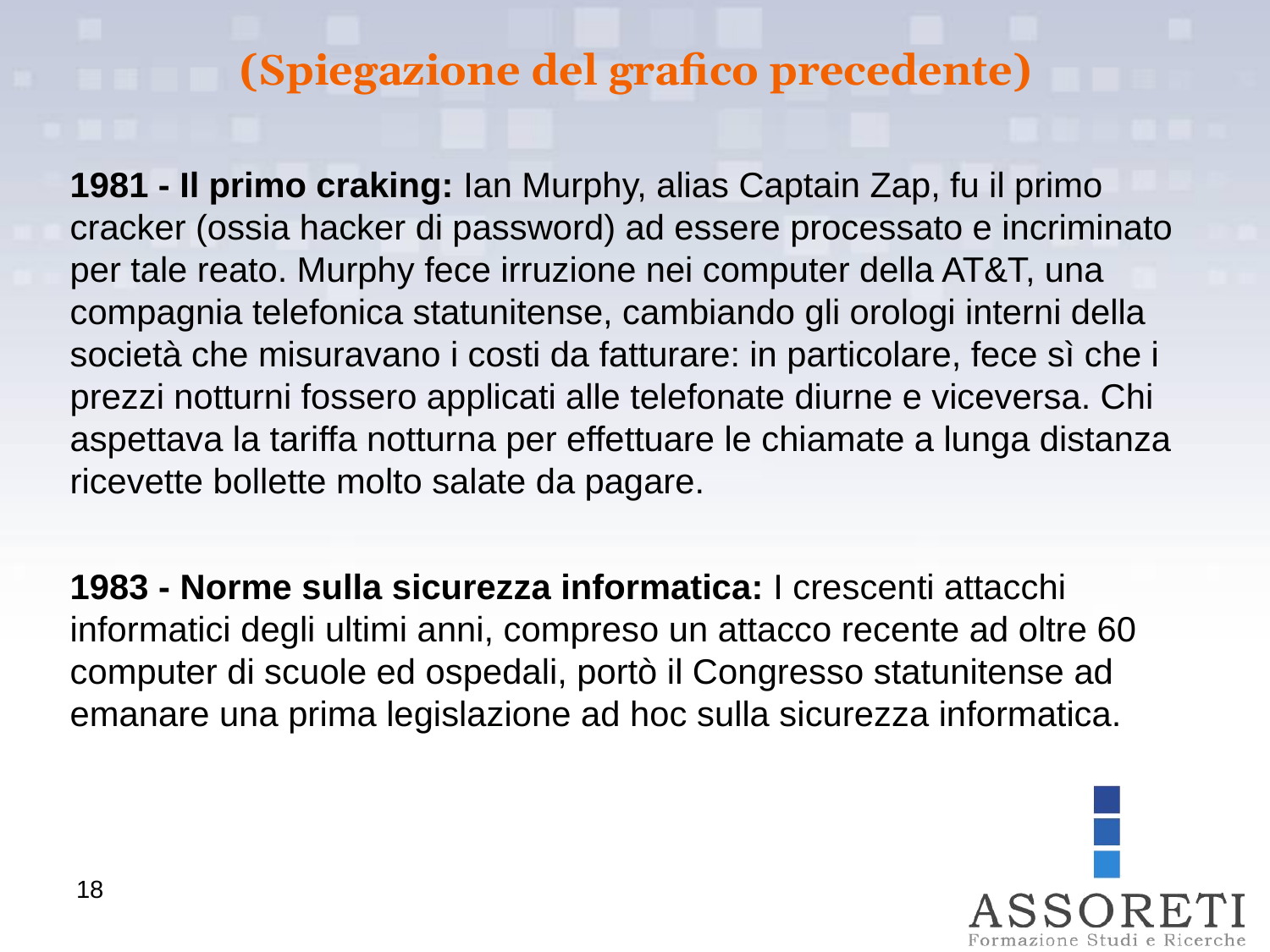

(Spiegazione del grafico precedente)
1981 - Il primo craking: Ian Murphy, alias Captain Zap, fu il primo cracker (ossia hacker di password) ad essere processato e incriminato per tale reato. Murphy fece irruzione nei computer della AT&T, una compagnia telefonica statunitense, cambiando gli orologi interni della società che misuravano i costi da fatturare: in particolare, fece sì che i prezzi notturni fossero applicati alle telefonate diurne e viceversa. Chi aspettava la tariffa notturna per effettuare le chiamate a lunga distanza ricevette bollette molto salate da pagare.

1983 - Norme sulla sicurezza informatica: I crescenti attacchi informatici degli ultimi anni, compreso un attacco recente ad oltre 60 computer di scuole ed ospedali, portò il Congresso statunitense ad emanare una prima legislazione ad hoc sulla sicurezza informatica.
18